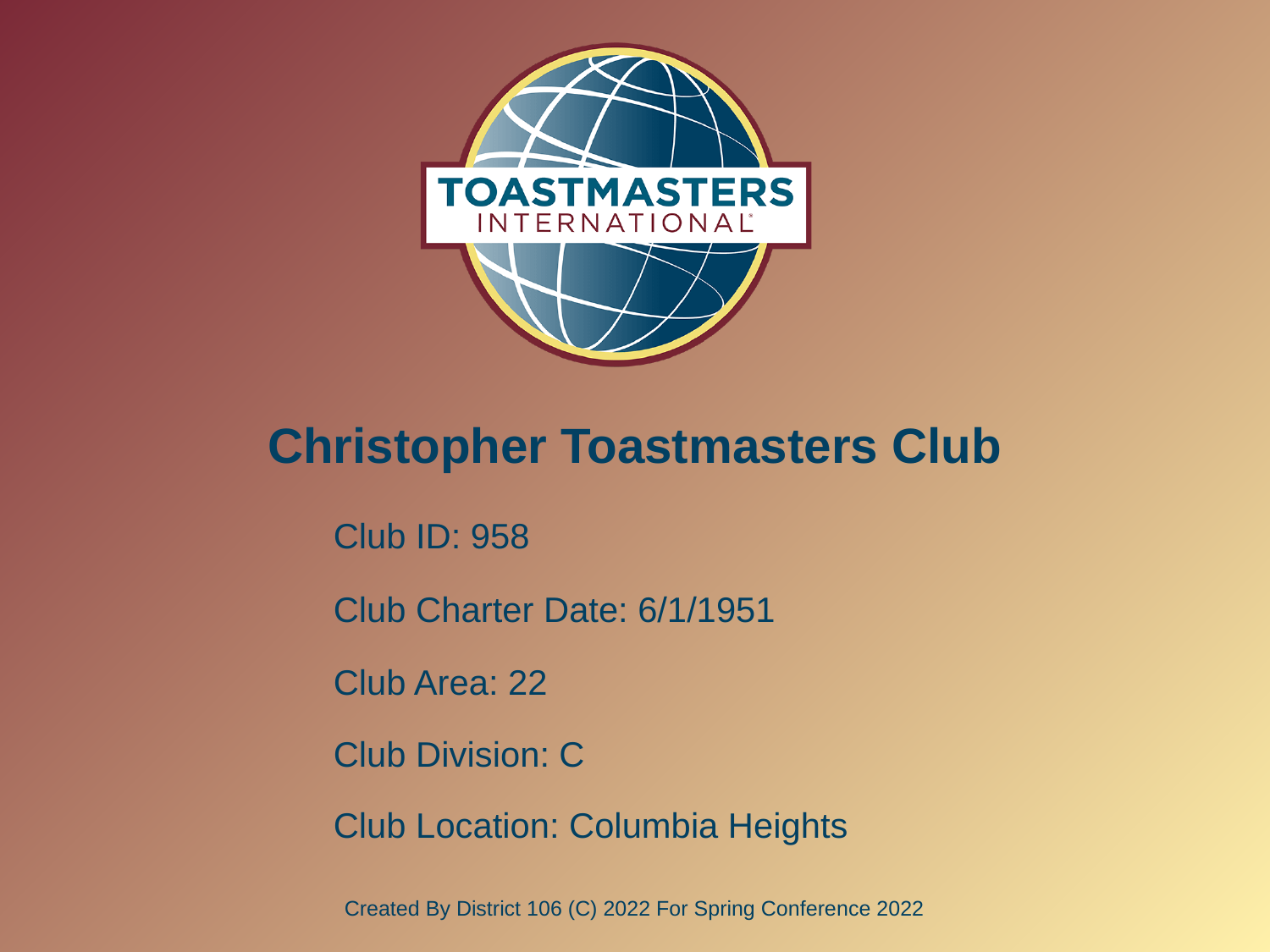

# Christopher Toastmasters Club
Club ID: 958
Club Charter Date: 6/1/1951
Club Area: 22
Club Division: C
Club Location: Columbia Heights
Created By District 106 (C) 2022 For Spring Conference 2022